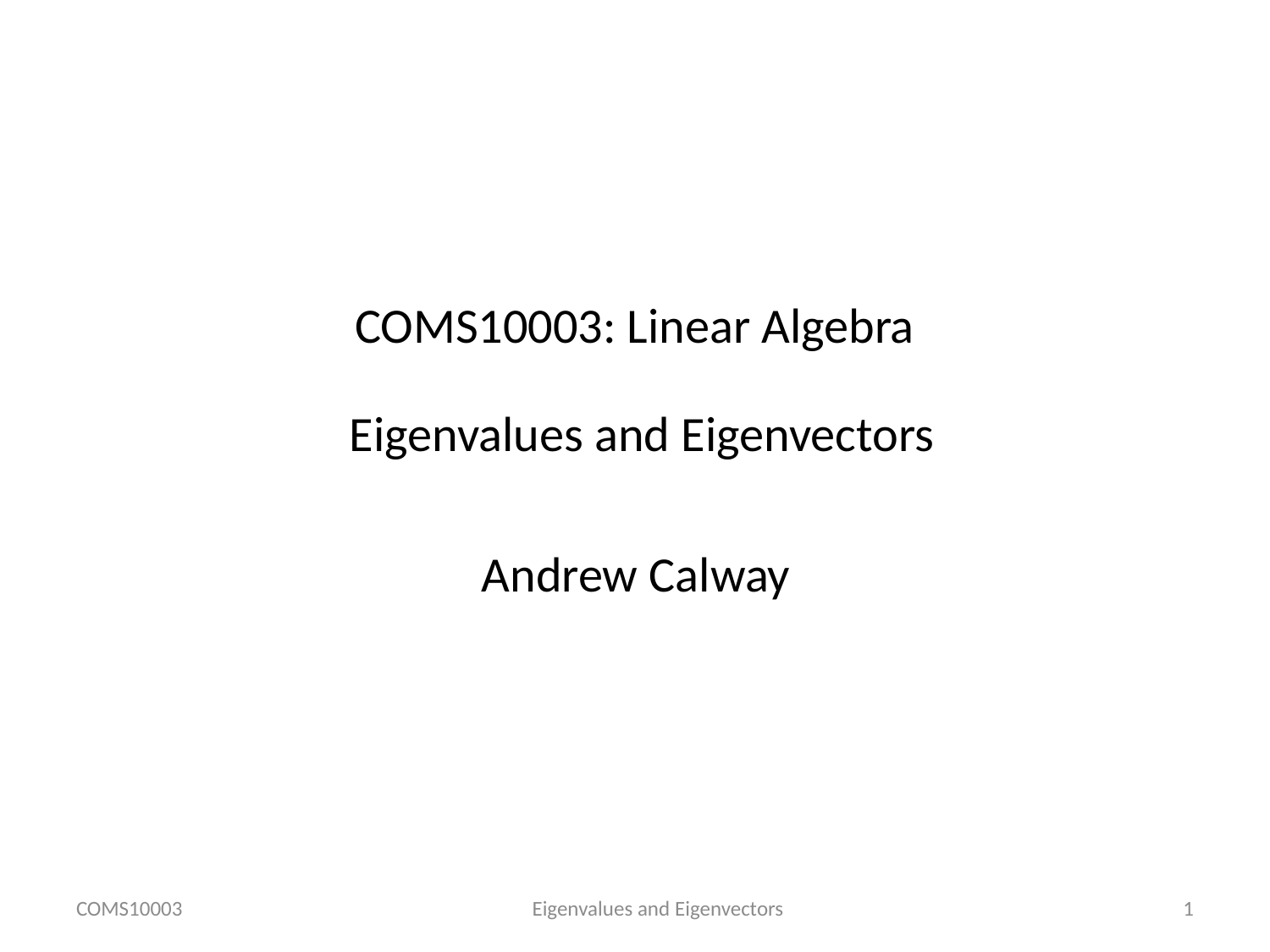

# COMS10003: Linear Algebra
Eigenvalues and Eigenvectors
Andrew Calway
COMS10003
Eigenvalues and Eigenvectors
1